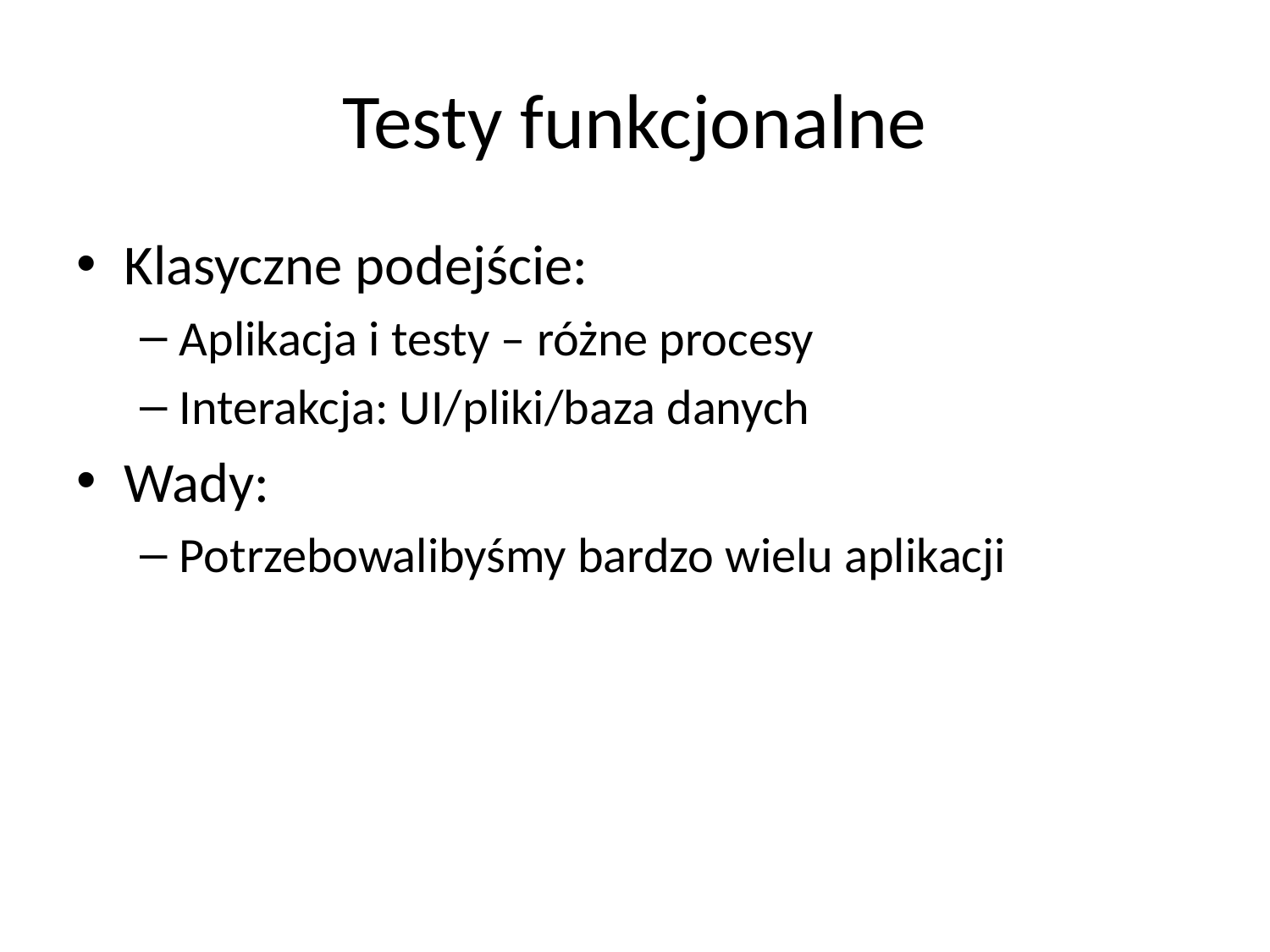

# Testy funkcjonalne
Klasyczne podejście:
Aplikacja i testy – różne procesy
Interakcja: UI/pliki/baza danych
Wady:
Potrzebowalibyśmy bardzo wielu aplikacji